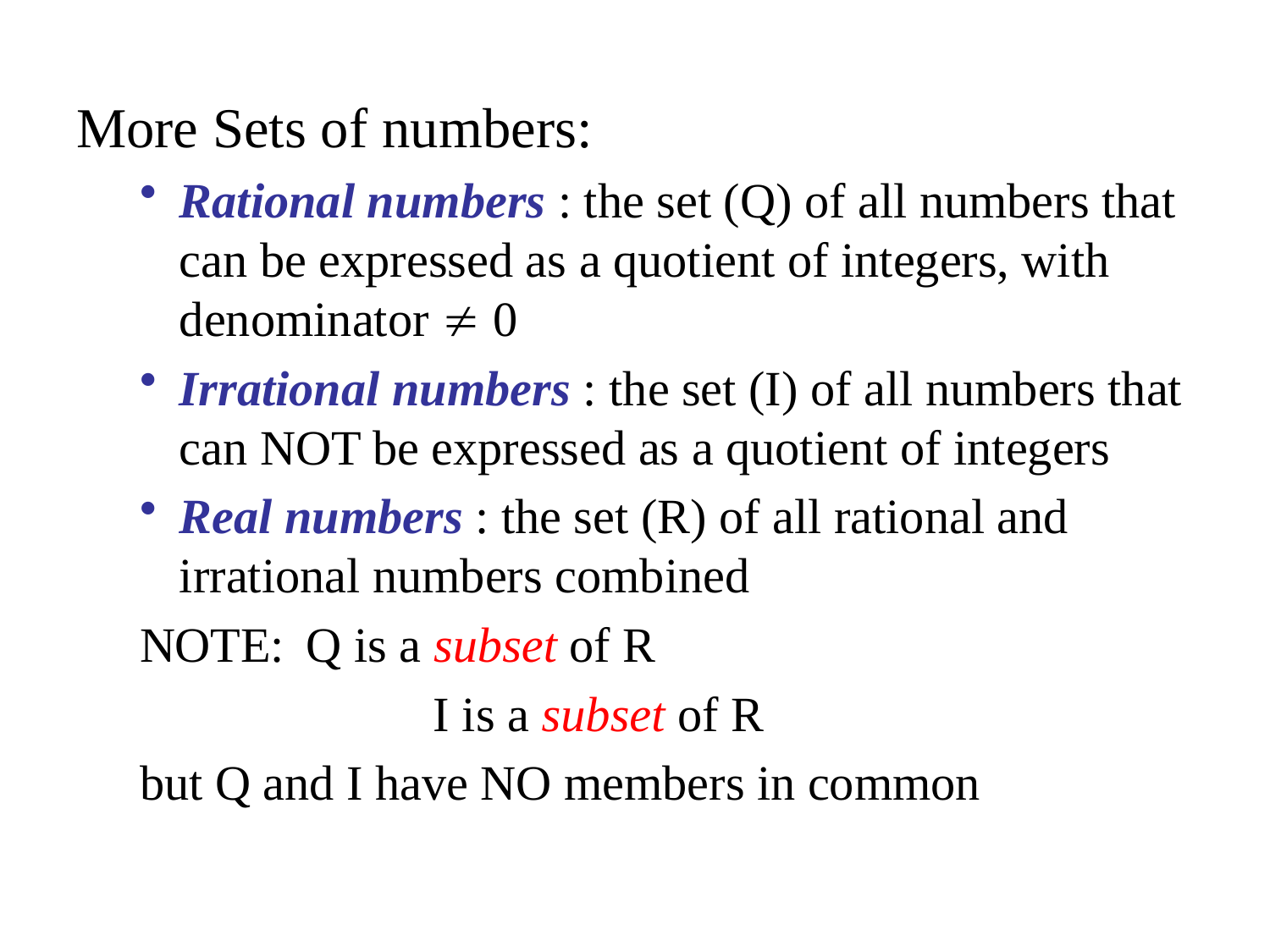

More Sets of numbers:
Rational numbers : the set (Q) of all numbers that can be expressed as a quotient of integers, with denominator ≠ 0
Irrational numbers : the set (I) of all numbers that can NOT be expressed as a quotient of integers
Real numbers : the set (R) of all rational and irrational numbers combined
NOTE: 	Q is a subset of R
			I is a subset of R
but Q and I have NO members in common